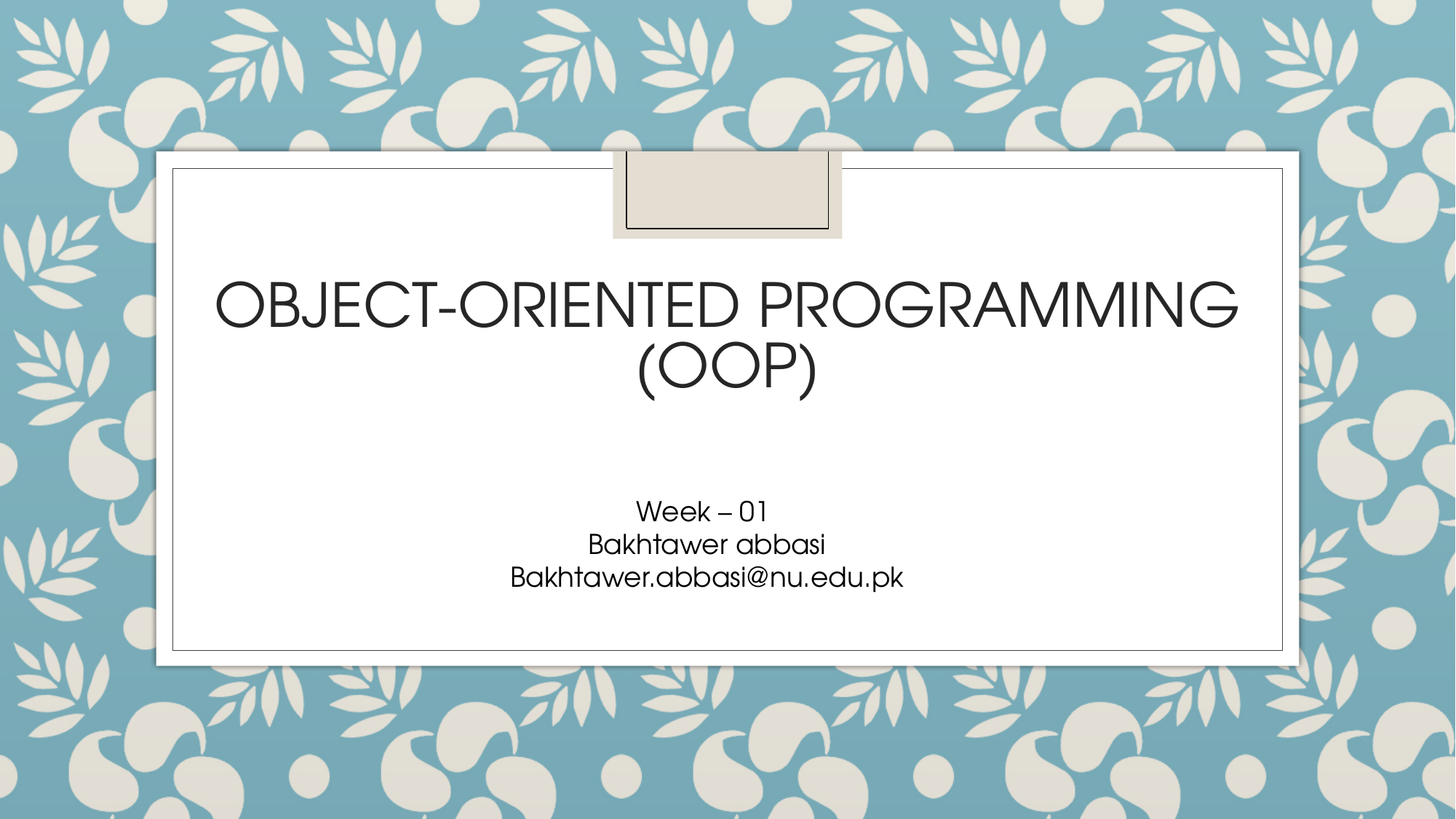

# OBJECT-ORIENTED PROGRAMMING (OOP)

Week – 01
Bakhtawer abbasi
Bakhtawer.abbasi@nu.edu.pk